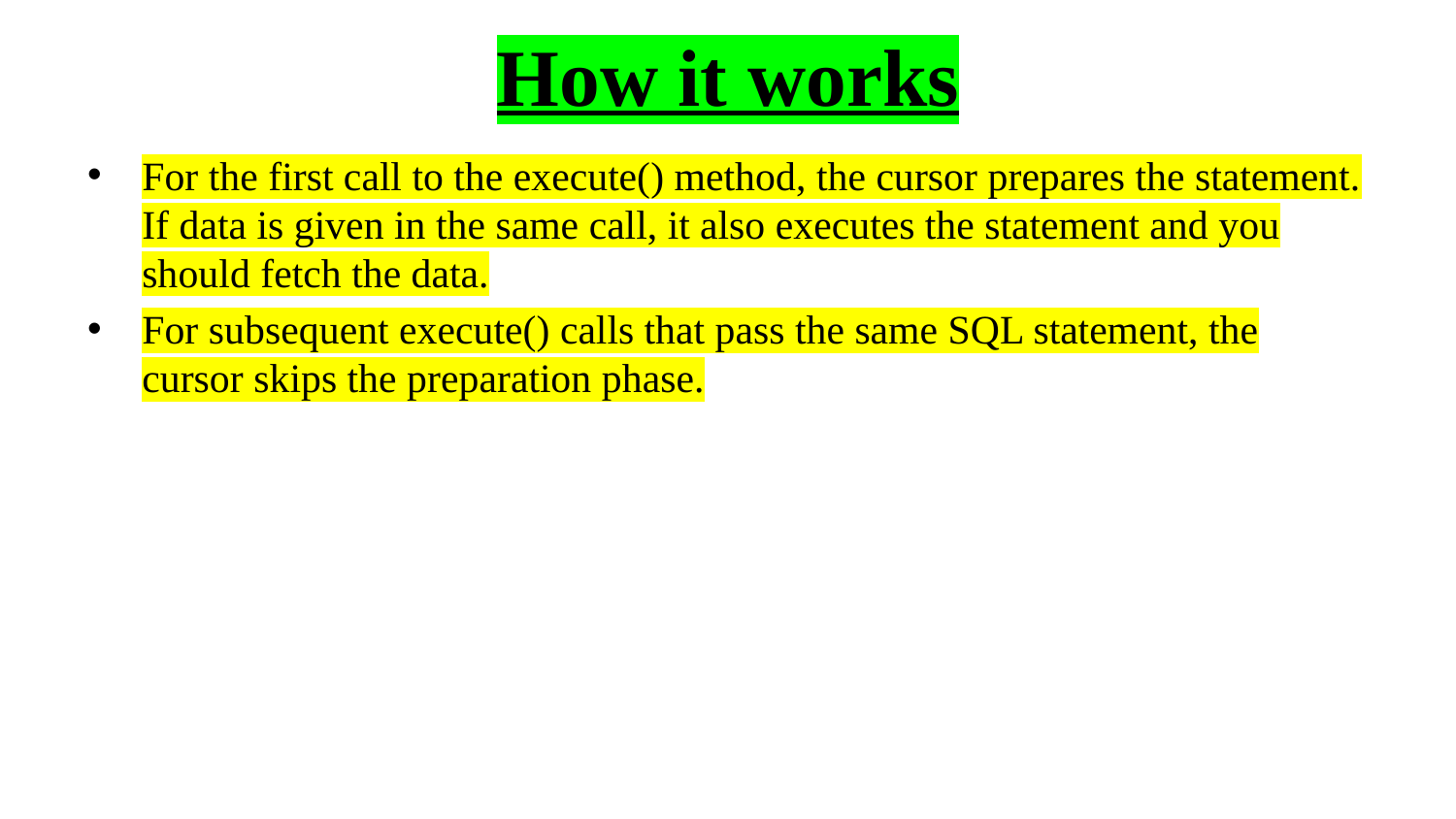

# How it works
For the first call to the execute() method, the cursor prepares the statement. If data is given in the same call, it also executes the statement and you should fetch the data.
For subsequent execute() calls that pass the same SQL statement, the cursor skips the preparation phase.